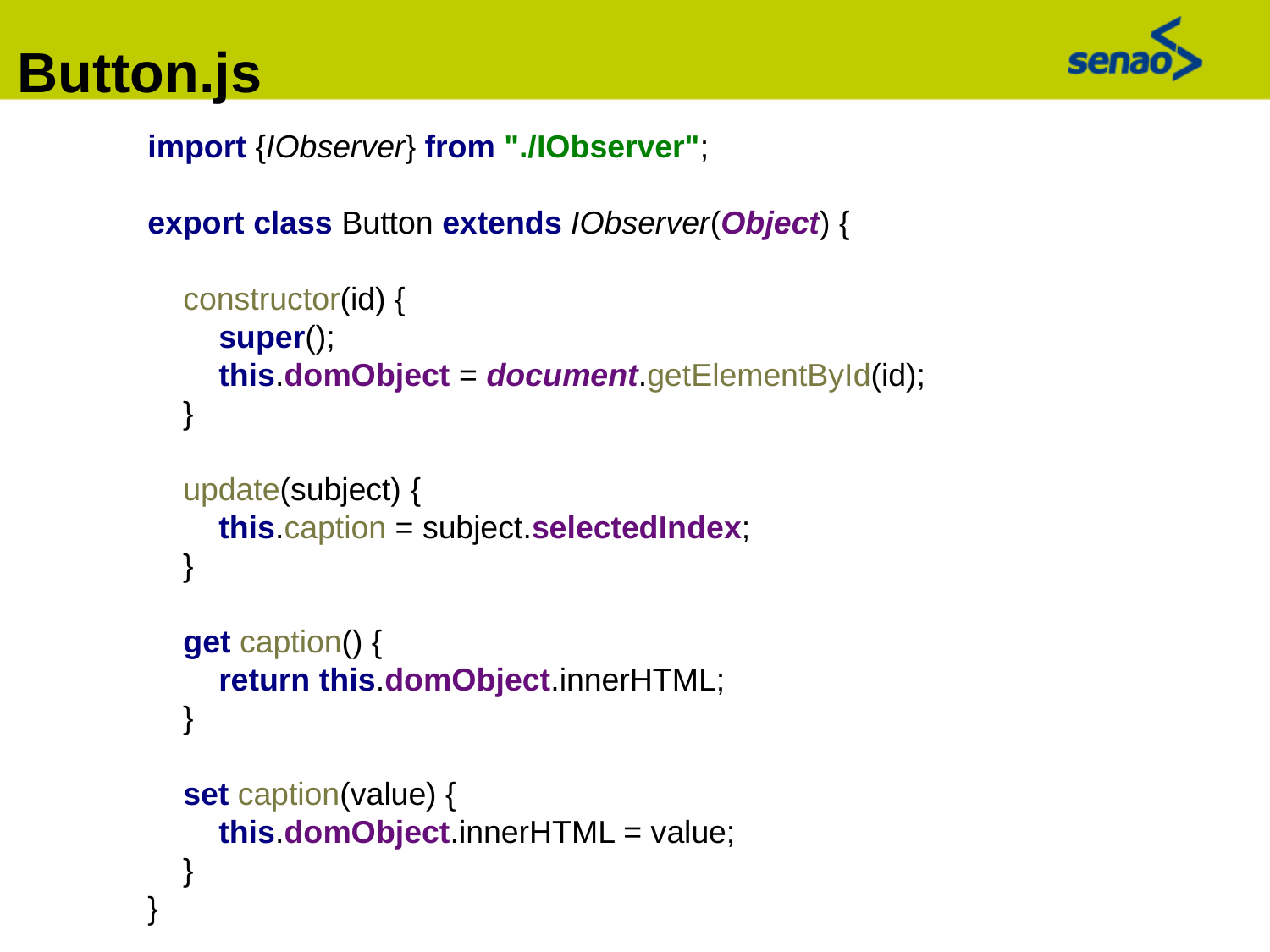

Button.js
import {IObserver} from "./IObserver";
export class Button extends IObserver(Object) {
    constructor(id) {
        super();
        this.domObject = document.getElementById(id);
    }
    update(subject) {
        this.caption = subject.selectedIndex;
    }
    get caption() {
        return this.domObject.innerHTML;
    }
    set caption(value) {
        this.domObject.innerHTML = value;
    }
}